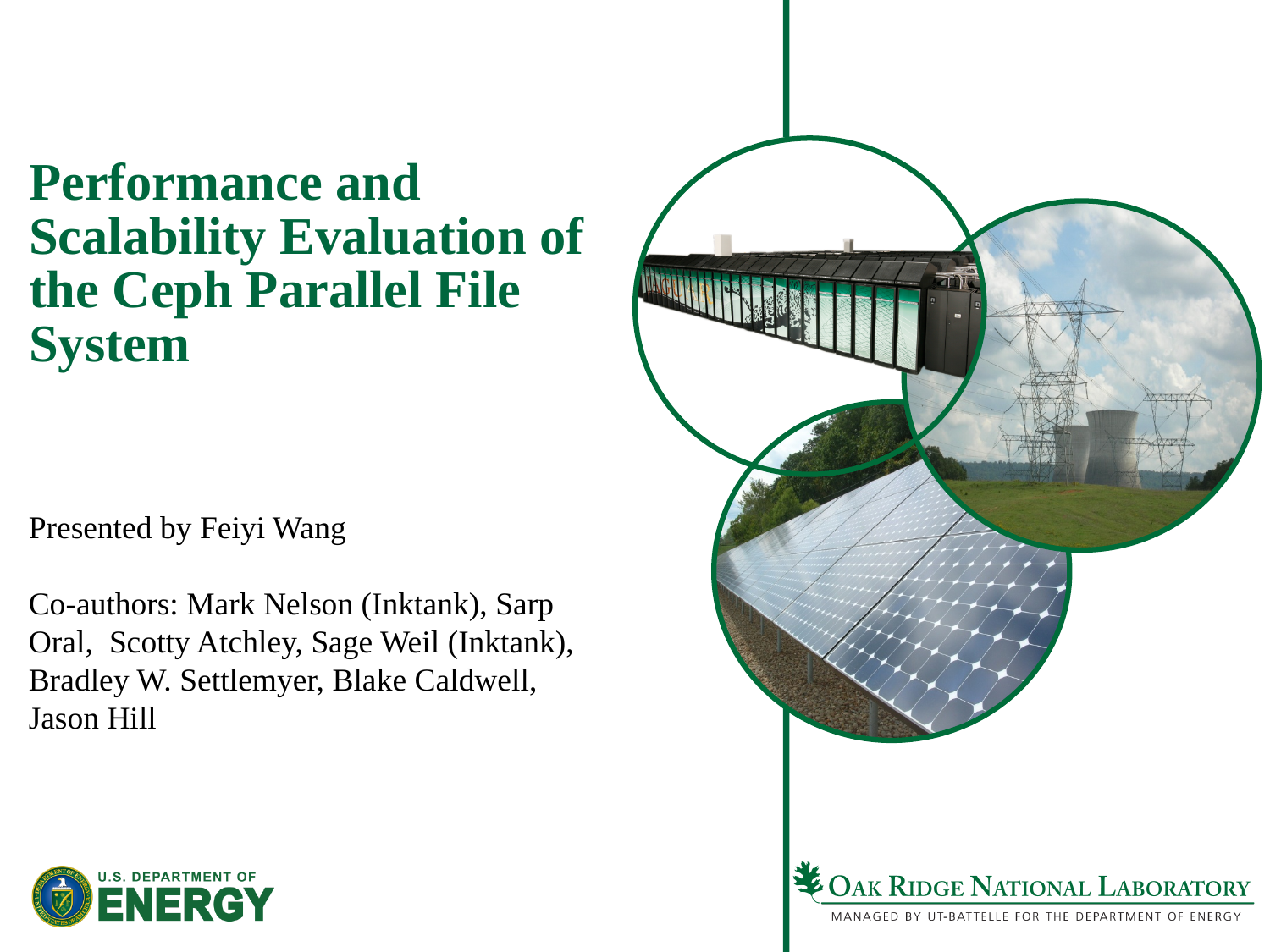

# Performance and Scalability Evaluation of the Ceph Parallel File System
Presented by Feiyi Wang

Co-authors: Mark Nelson (Inktank), Sarp Oral,  Scotty Atchley, Sage Weil (Inktank), Bradley W. Settlemyer, Blake Caldwell, Jason Hill